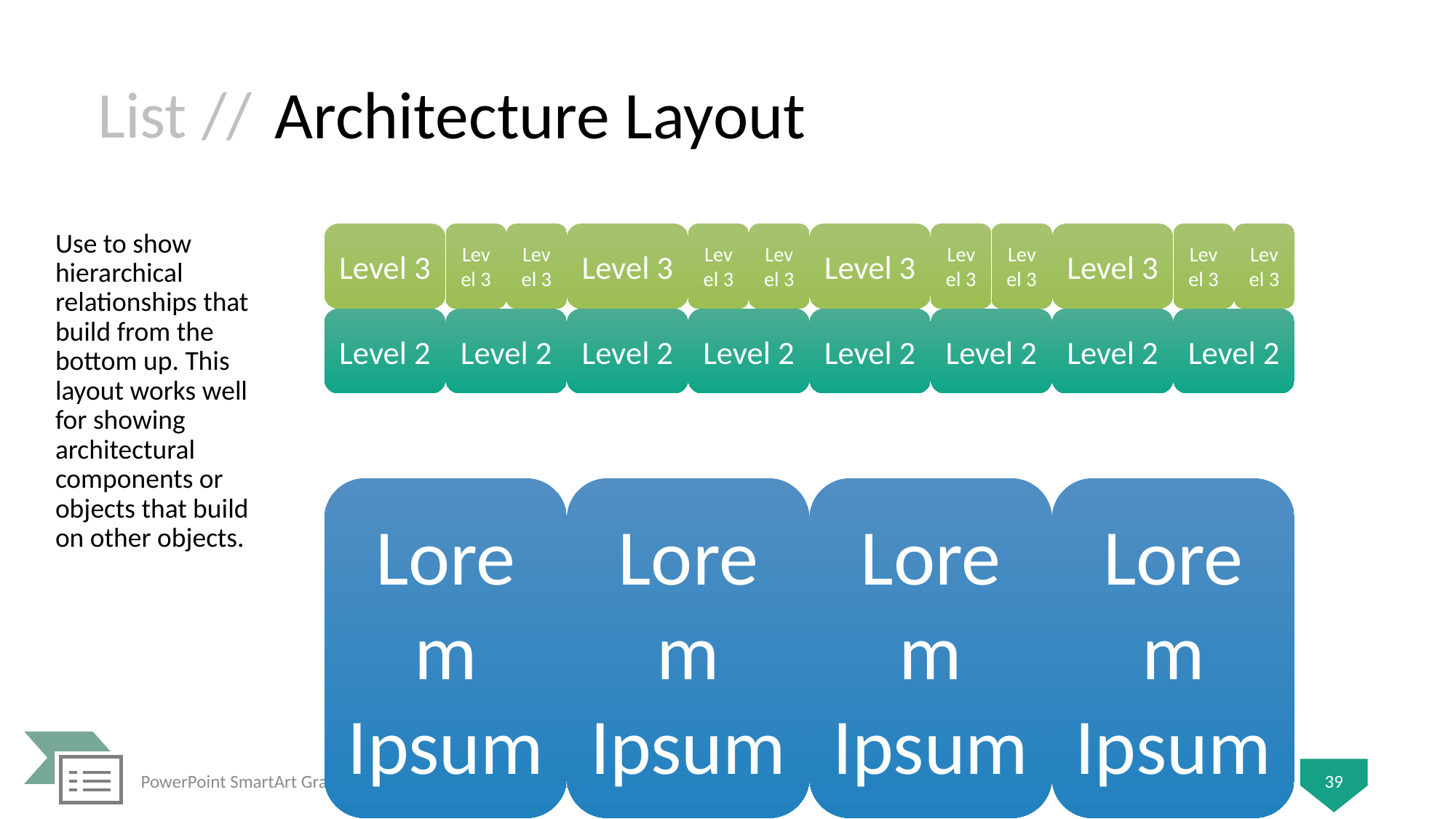

# Architecture Layout
Use to show hierarchical relationships that build from the bottom up. This layout works well for showing architectural components or objects that build on other objects.
Level 2
Level 2
Level 2
Level 2
Level 3
Level 3
Level 2
Level 3
Level 3
Level 2
Level 3
Level 3
Level 3
Level 2
Level 3
Level 3
Level 3
Level 2
Level 3
Level 3
PowerPoint SmartArt Graphics - The complete ready-to-use collection
39